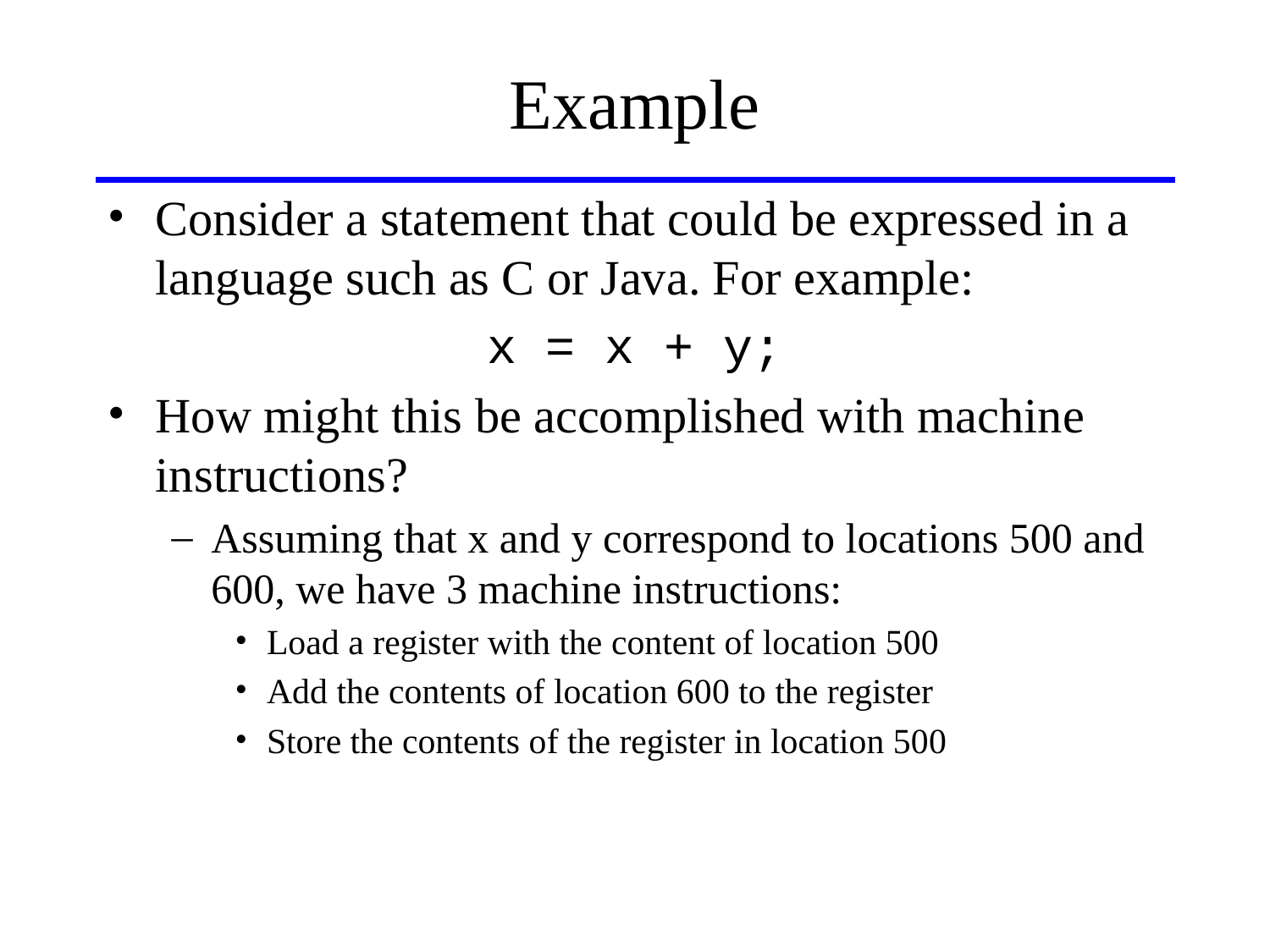

# Example
Consider a statement that could be expressed in a language such as C or Java. For example:
x = x + y;
How might this be accomplished with machine instructions?
Assuming that x and y correspond to locations 500 and 600, we have 3 machine instructions:
Load a register with the content of location 500
Add the contents of location 600 to the register
Store the contents of the register in location 500